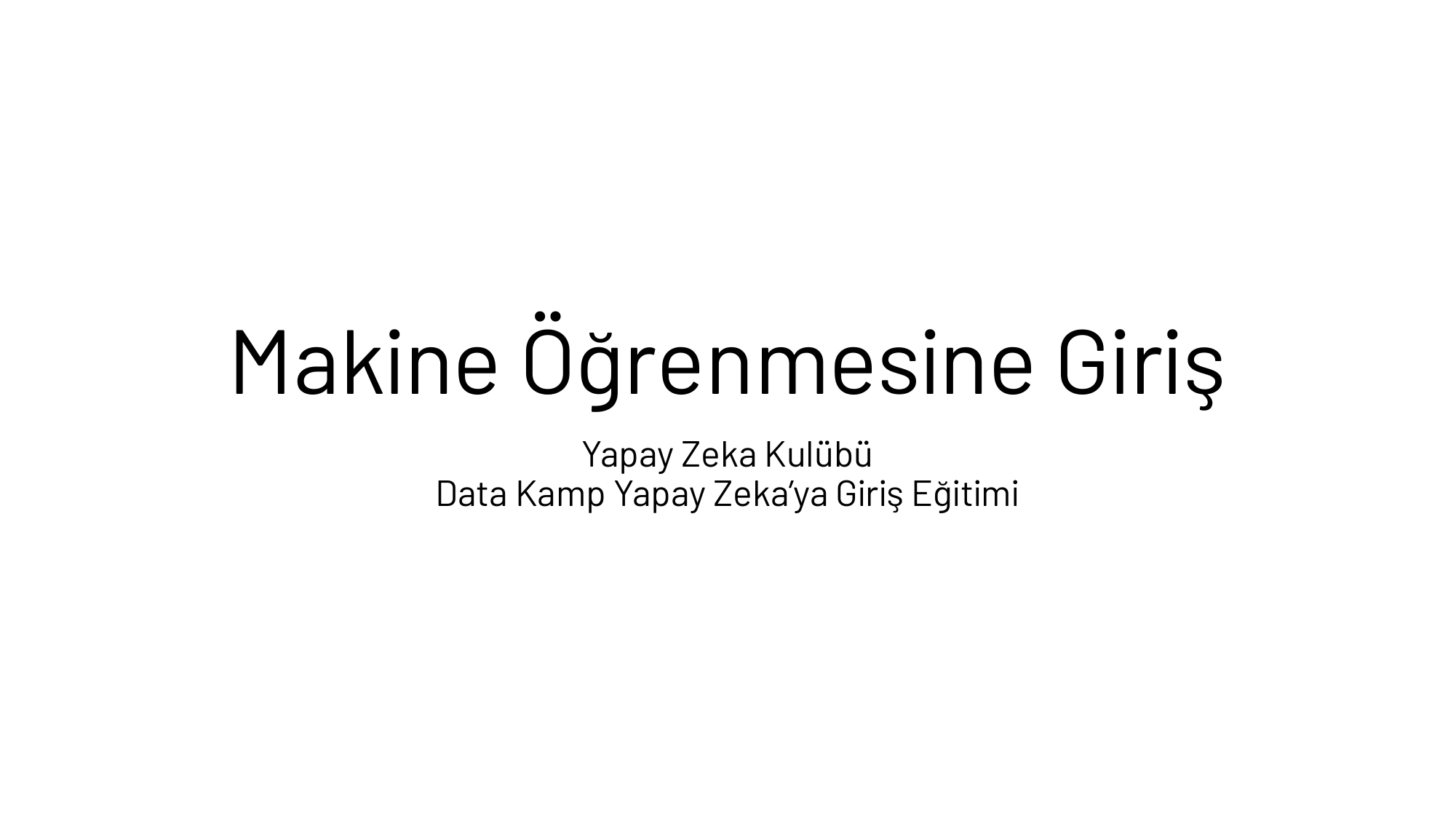

# Makine Öğrenmesine Giriş
Yapay Zeka Kulübü
Data Kamp Yapay Zeka’ya Giriş Eğitimi